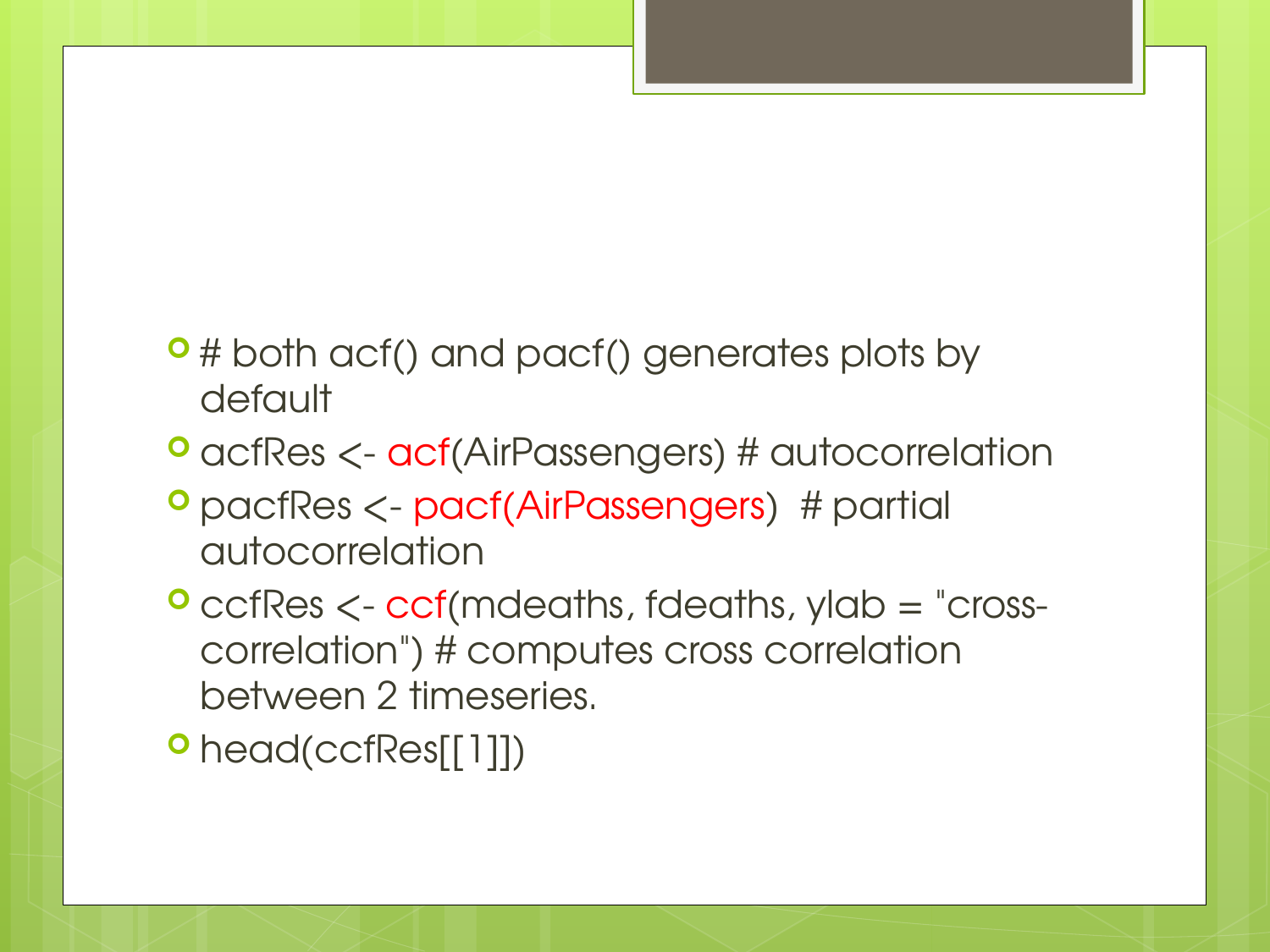

#
# both acf() and pacf() generates plots by default
acfRes <- acf(AirPassengers) # autocorrelation
pacfRes <- pacf(AirPassengers)  # partial autocorrelation
ccfRes <- ccf(mdeaths, fdeaths, ylab = "cross-correlation") # computes cross correlation between 2 timeseries.
head(ccfRes[[1]])